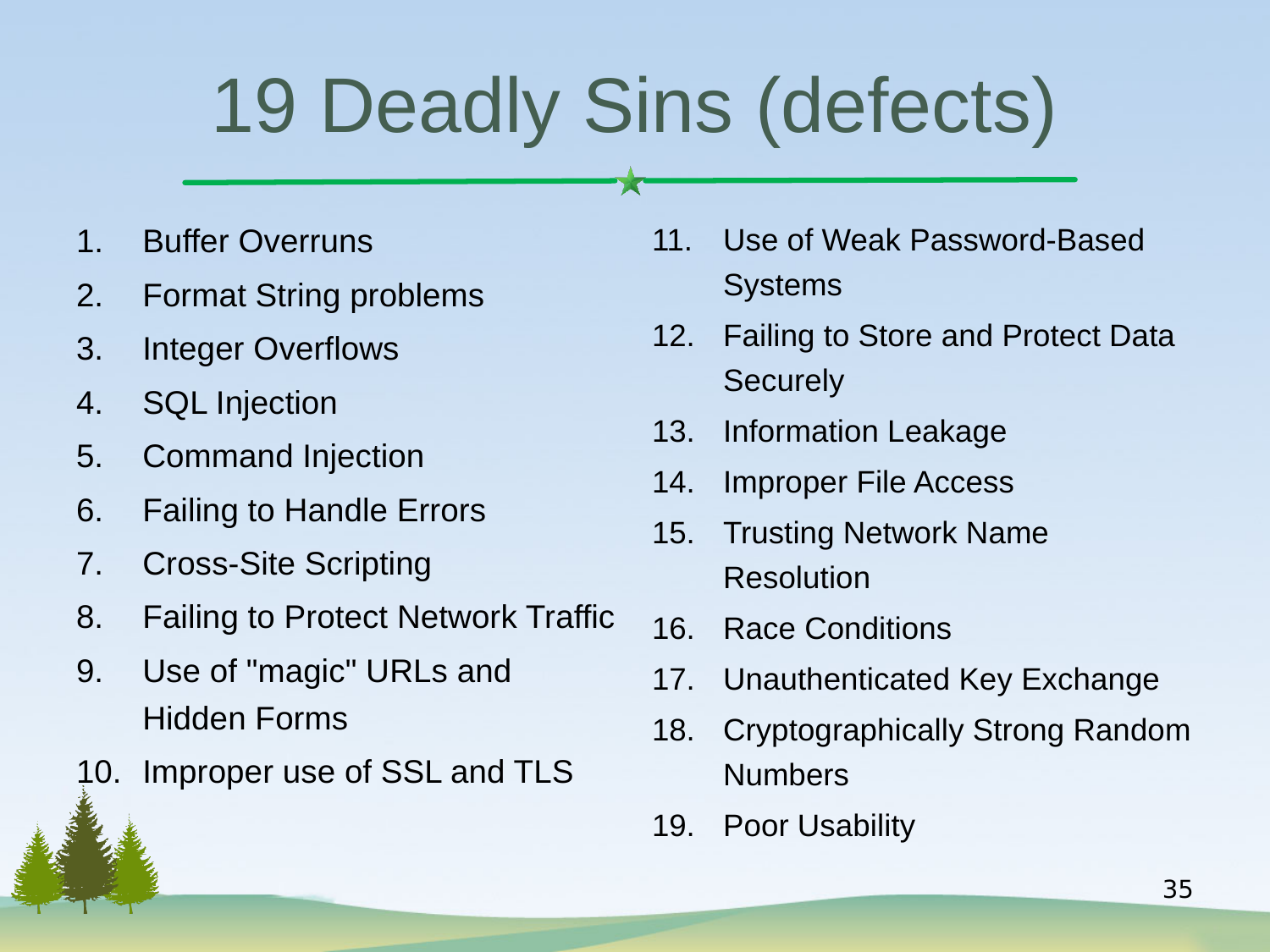

# 19 Deadly Sins (defects)
Use of Weak Password-Based Systems
Failing to Store and Protect Data Securely
Information Leakage
Improper File Access
Trusting Network Name Resolution
Race Conditions
Unauthenticated Key Exchange
Cryptographically Strong Random Numbers
Poor Usability
Buffer Overruns
Format String problems
Integer Overflows
SQL Injection
Command Injection
Failing to Handle Errors
Cross-Site Scripting
Failing to Protect Network Traffic
Use of "magic" URLs and Hidden Forms
Improper use of SSL and TLS
35